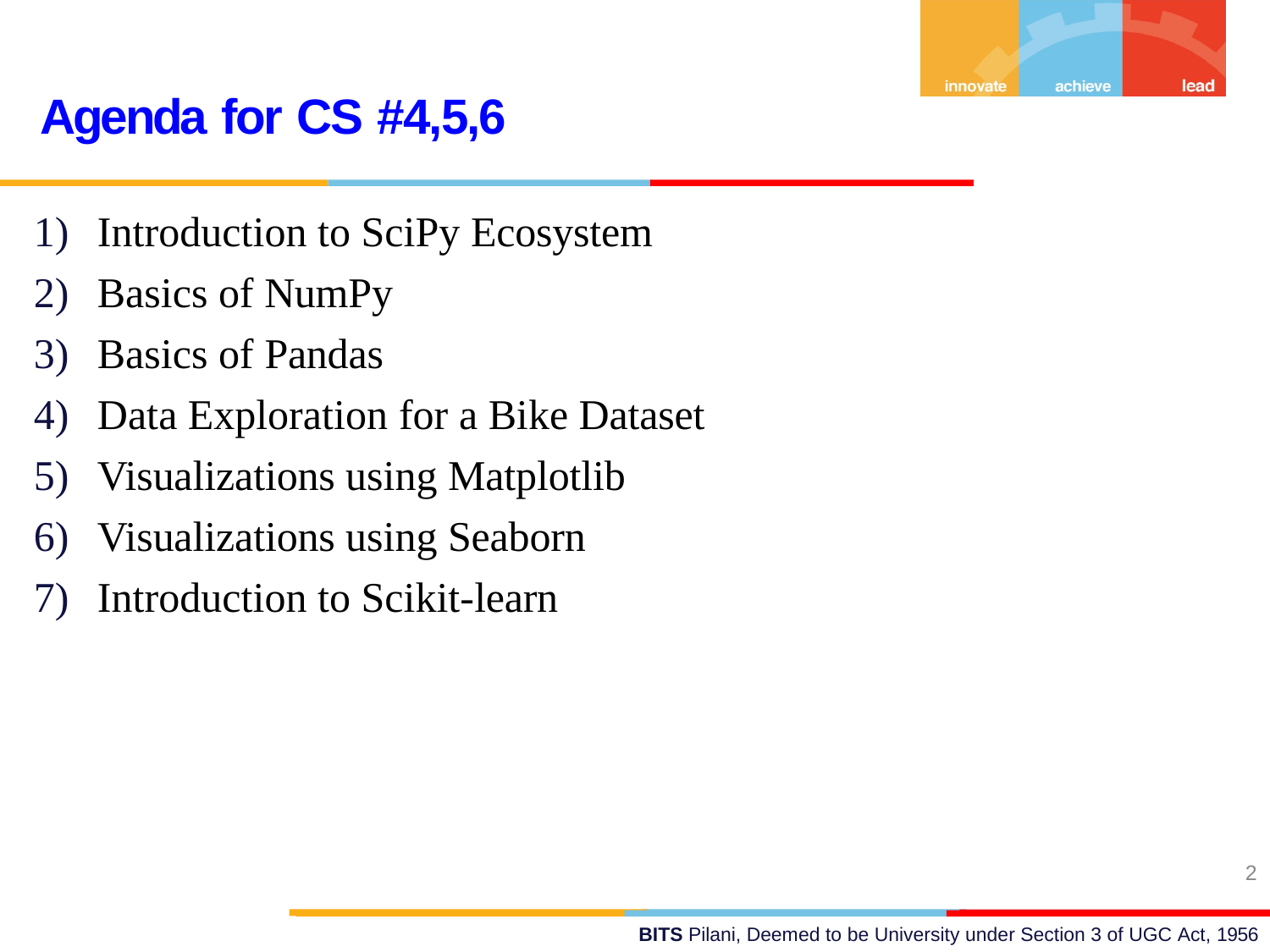

# Agenda for CS #4,5,6
Introduction to SciPy Ecosystem
Basics of NumPy
Basics of Pandas
Data Exploration for a Bike Dataset
Visualizations using Matplotlib
Visualizations using Seaborn
Introduction to Scikit-learn
2
BITS Pilani, Deemed to be University under Section 3 of UGC Act, 1956